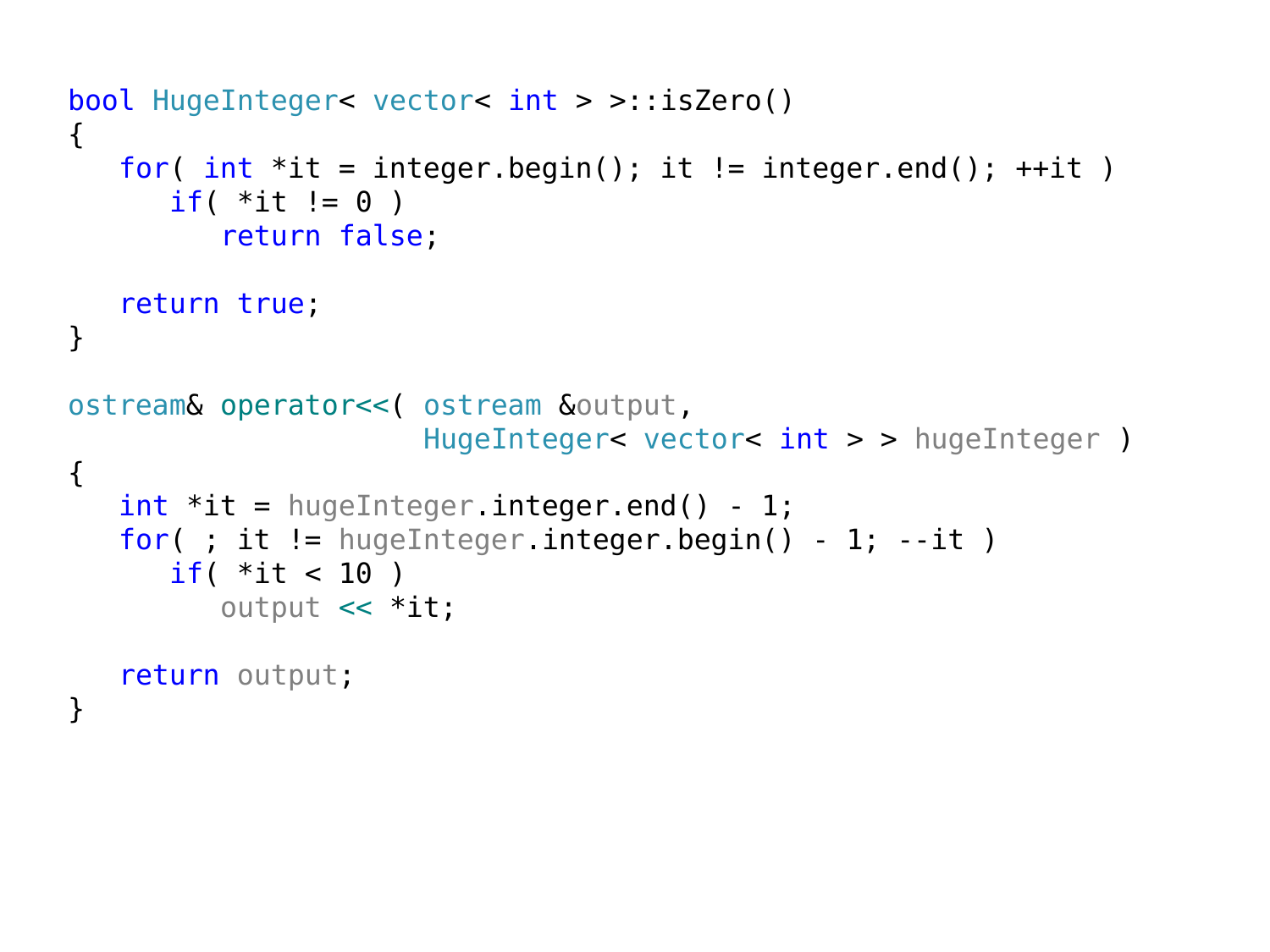

bool HugeInteger< vector< int > >::isZero()
{
   for( int *it = integer.begin(); it != integer.end(); ++it )
      if( *it != 0 )
         return false;

   return true;
}

ostream& operator<<( ostream &output,
                     HugeInteger< vector< int > > hugeInteger )
{
   int *it = hugeInteger.integer.end() - 1;
   for( ; it != hugeInteger.integer.begin() - 1; --it )
      if( *it < 10 )
         output << *it;

   return output;
}